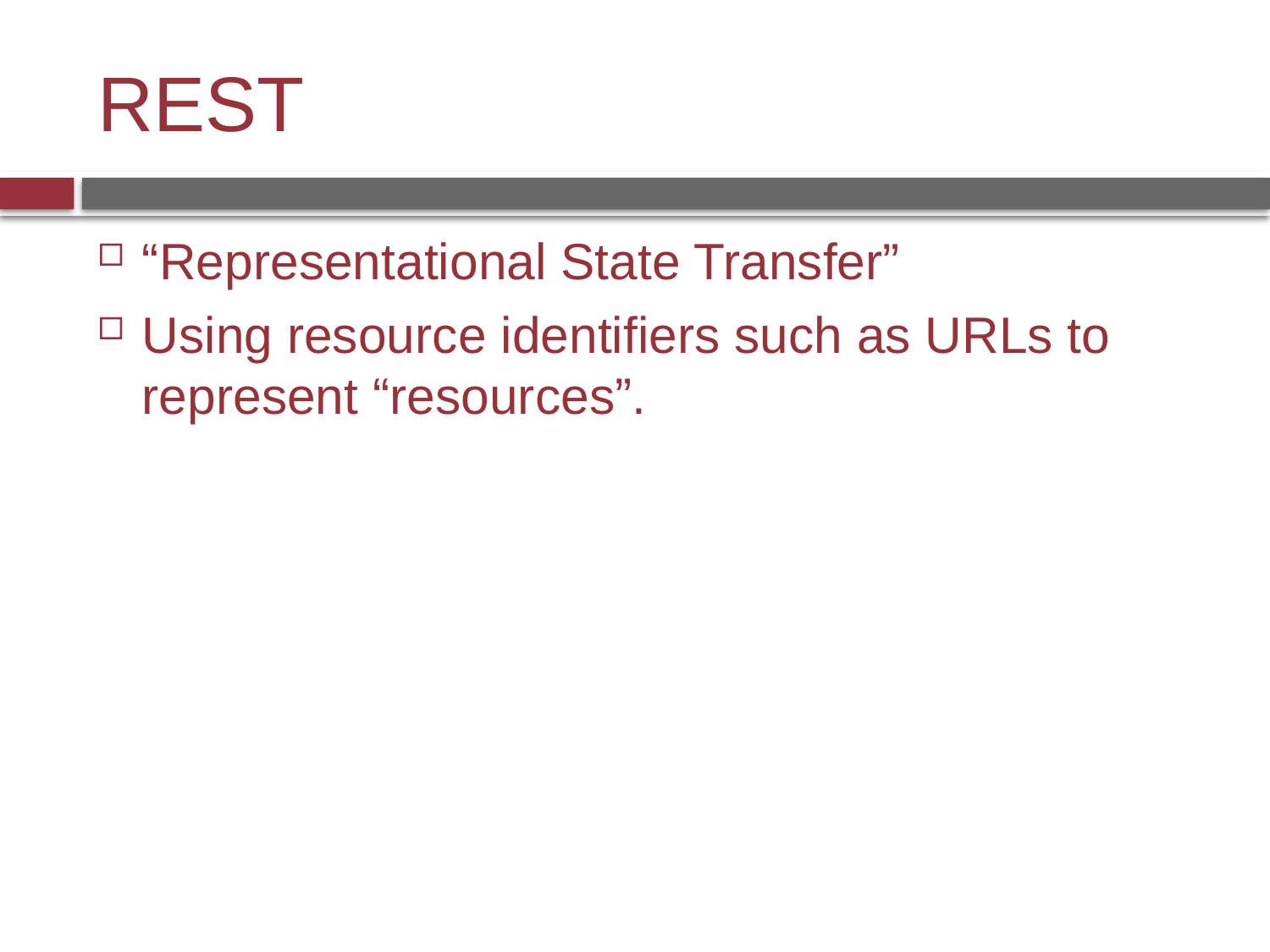

# REST
“Representational State Transfer”
Using resource identifiers such as URLs to represent “resources”.